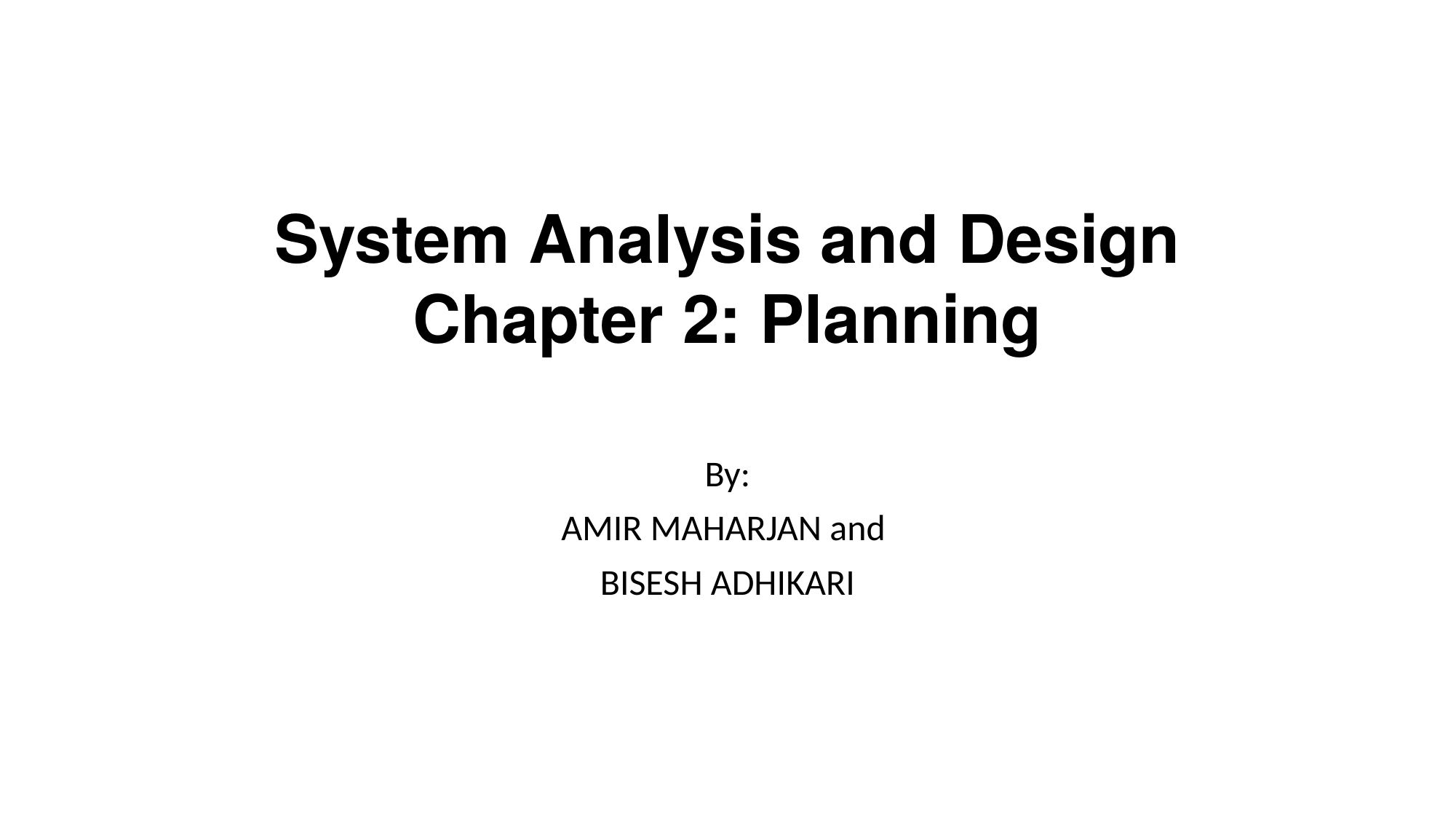

# System Analysis and Design Chapter 2: Planning
By:
AMIR MAHARJAN and
BISESH ADHIKARI